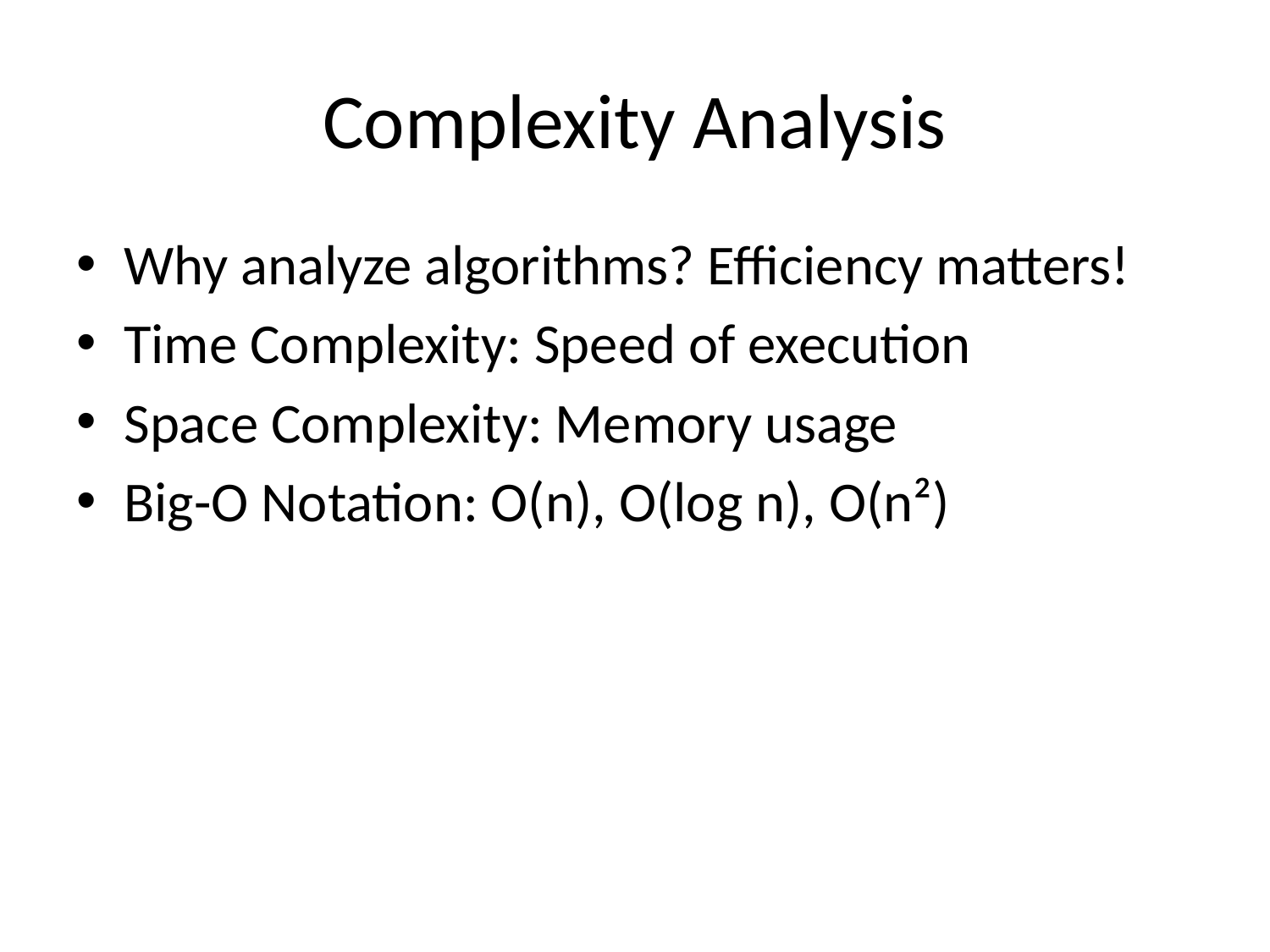

# Complexity Analysis
Why analyze algorithms? Efficiency matters!
Time Complexity: Speed of execution
Space Complexity: Memory usage
Big-O Notation: O(n), O(log n), O(n²)